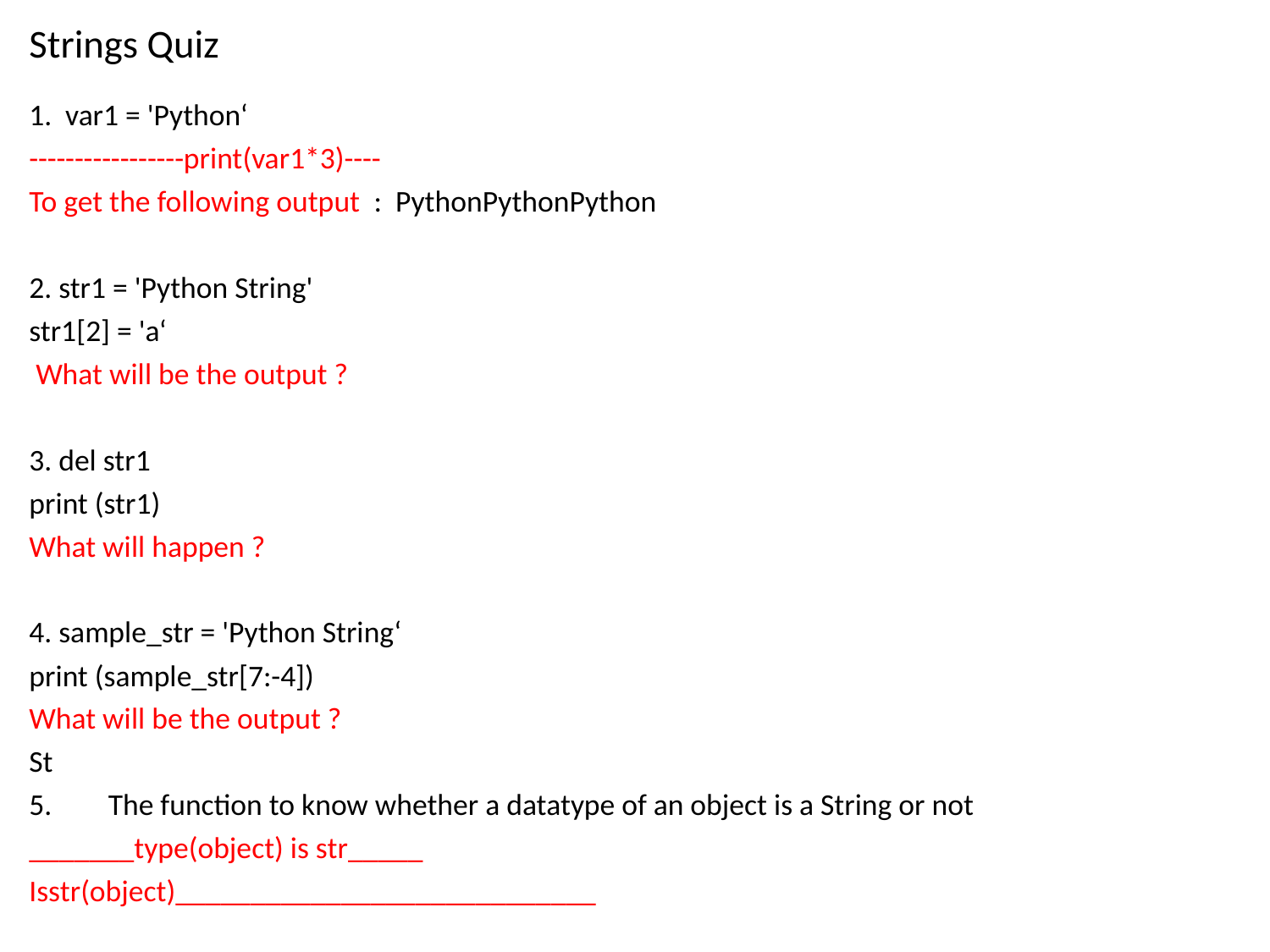

# Strings Quiz
1.  var1 = 'Python‘
-----------------print(var1*3)----
To get the following output  :  PythonPythonPython

2. str1 = 'Python String'
str1[2] = 'a‘
 What will be the output ?

3. del str1
print (str1)
What will happen ?

4. sample_str = 'Python String‘
print (sample_str[7:-4])
What will be the output ?
St
The function to know whether a datatype of an object is a String or not
_______type(object) is str_____
Isstr(object)____________________________